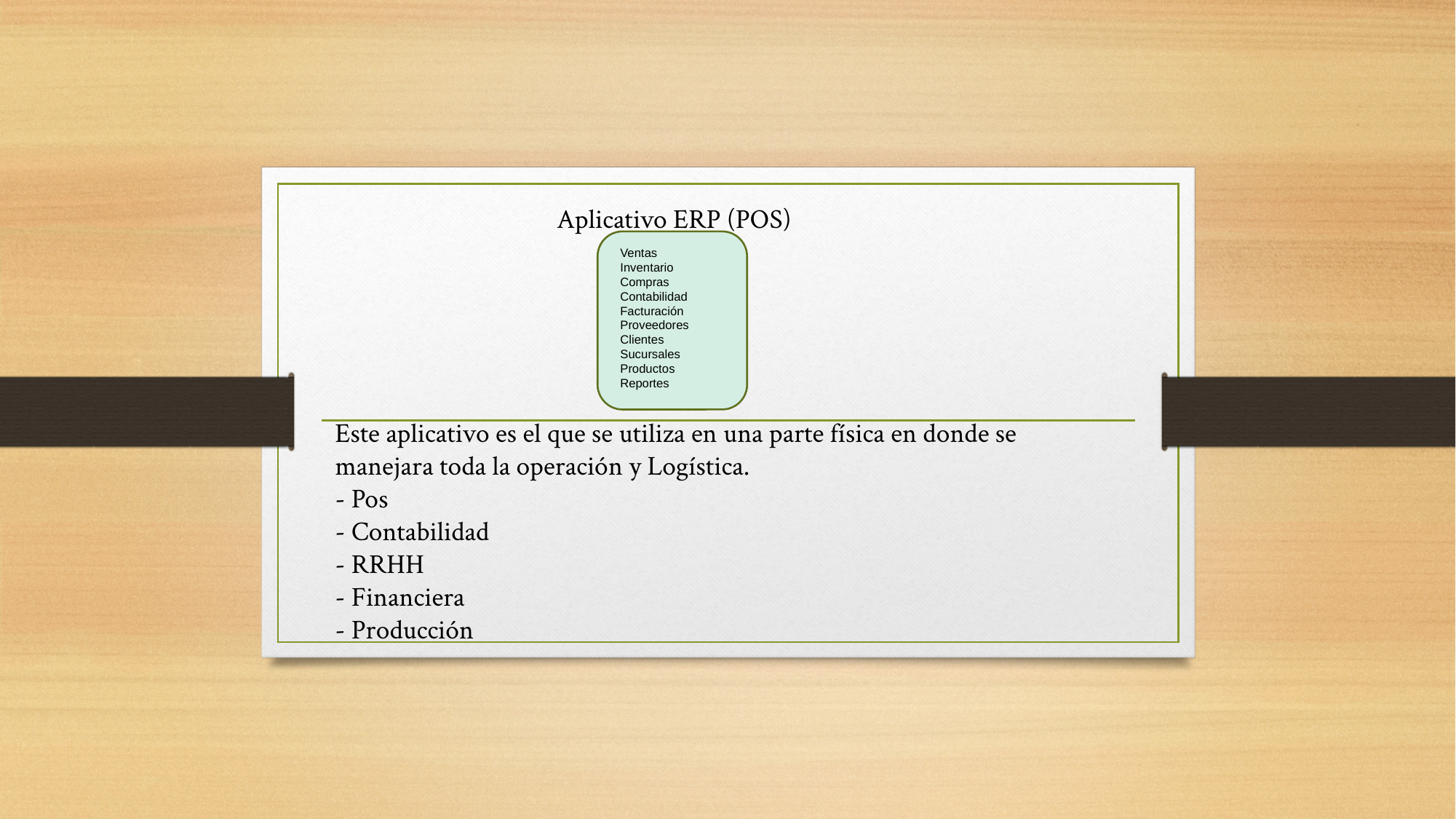

Aplicativo ERP (POS)

Ventas
Inventario
Compras
Contabilidad
Facturación
Proveedores
Clientes
Sucursales
Productos
Reportes

Este aplicativo es el que se utiliza en una parte física en donde se manejara toda la operación y Logística.
- Pos
- Contabilidad
- RRHH
- Financiera
- Producción